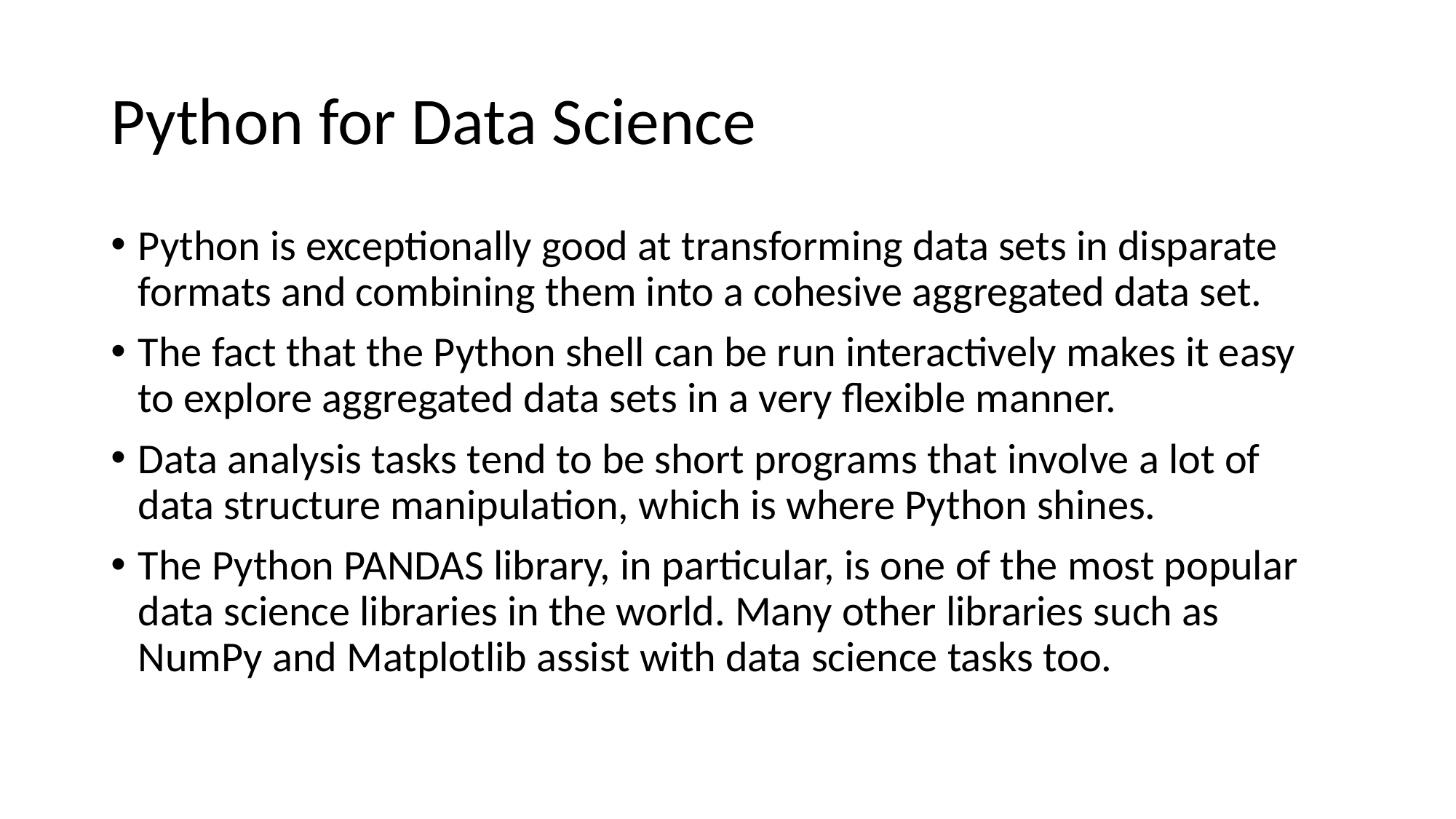

# Python for Data Science
Python is exceptionally good at transforming data sets in disparate
formats and combining them into a cohesive aggregated data set.
The fact that the Python shell can be run interactively makes it easy to explore aggregated data sets in a very flexible manner.
Data analysis tasks tend to be short programs that involve a lot of data structure manipulation, which is where Python shines.
The Python PANDAS library, in particular, is one of the most popular 
data science libraries in the world. Many other libraries such as NumPy and Matplotlib assist with data science tasks too.